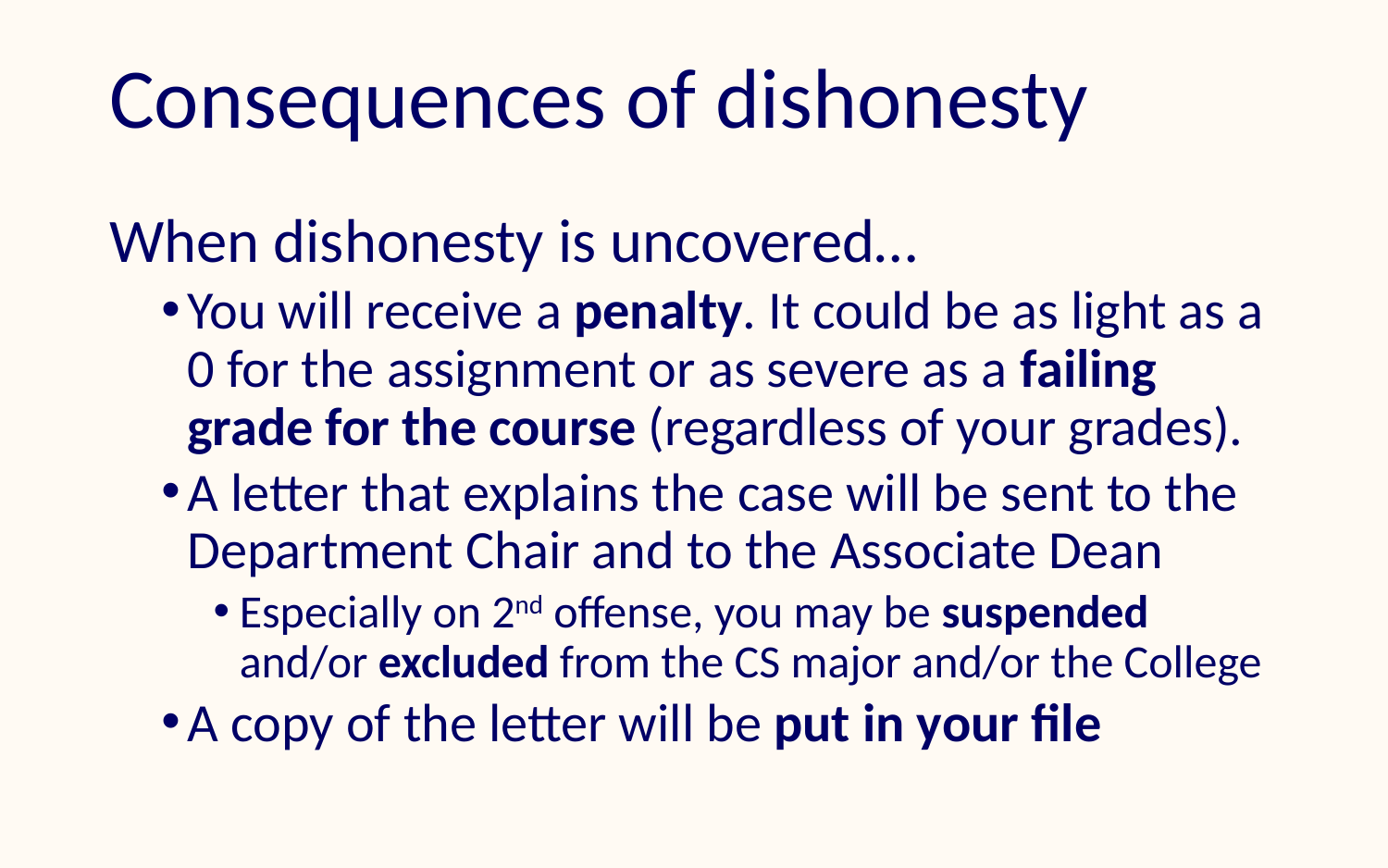

# Consequences of dishonesty
When dishonesty is uncovered…
You will receive a penalty. It could be as light as a 0 for the assignment or as severe as a failing grade for the course (regardless of your grades).
A letter that explains the case will be sent to the Department Chair and to the Associate Dean
Especially on 2nd offense, you may be suspended and/or excluded from the CS major and/or the College
A copy of the letter will be put in your file